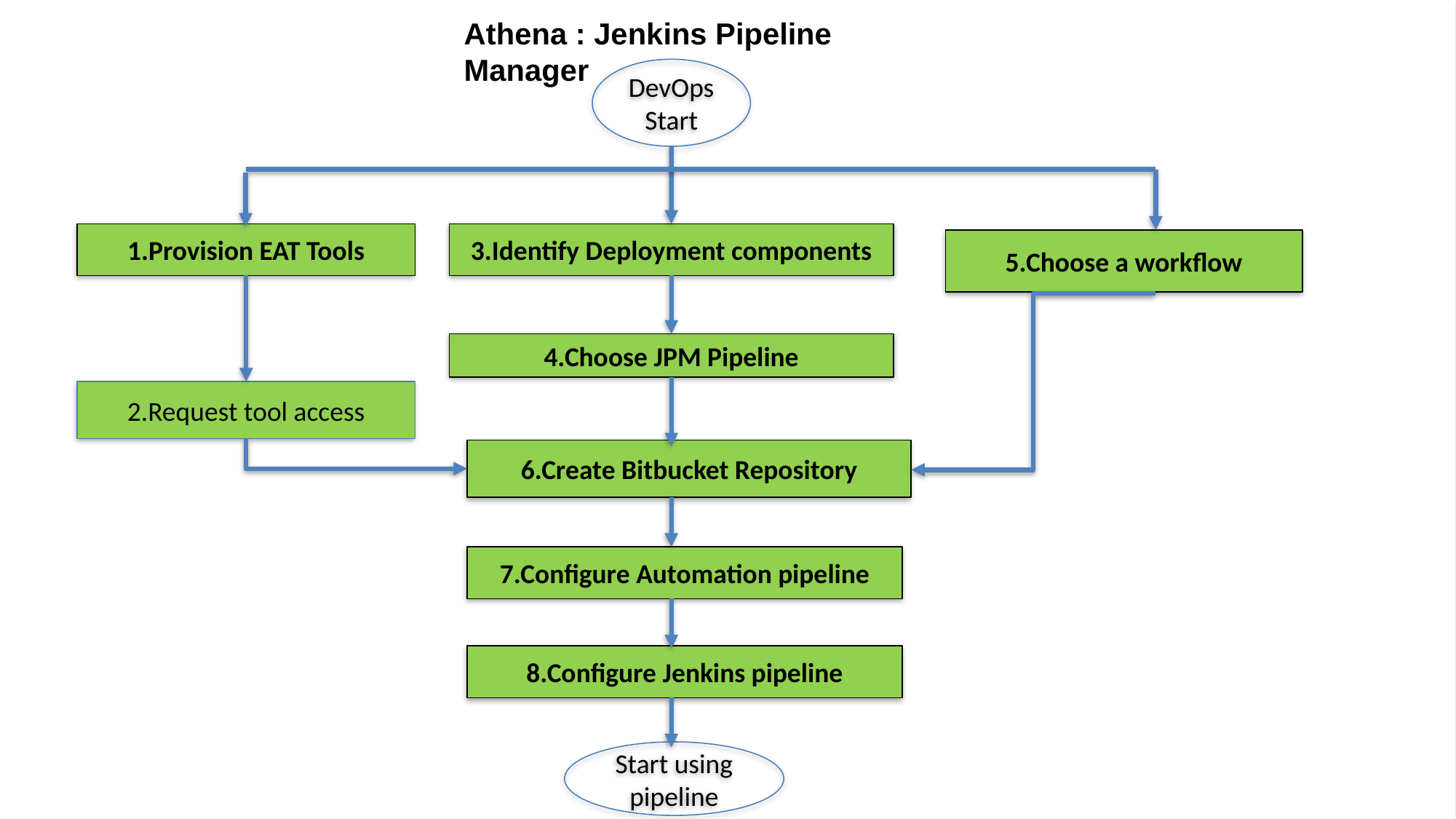

Athena : Jenkins Pipeline Manager
DevOps Start
1.Provision EAT Tools
3.Identify Deployment components
5.Choose a workflow
4.Choose JPM Pipeline
2.Request tool access
6.Create Bitbucket Repository
7.Configure Automation pipeline
8.Configure Jenkins pipeline
Start using pipeline